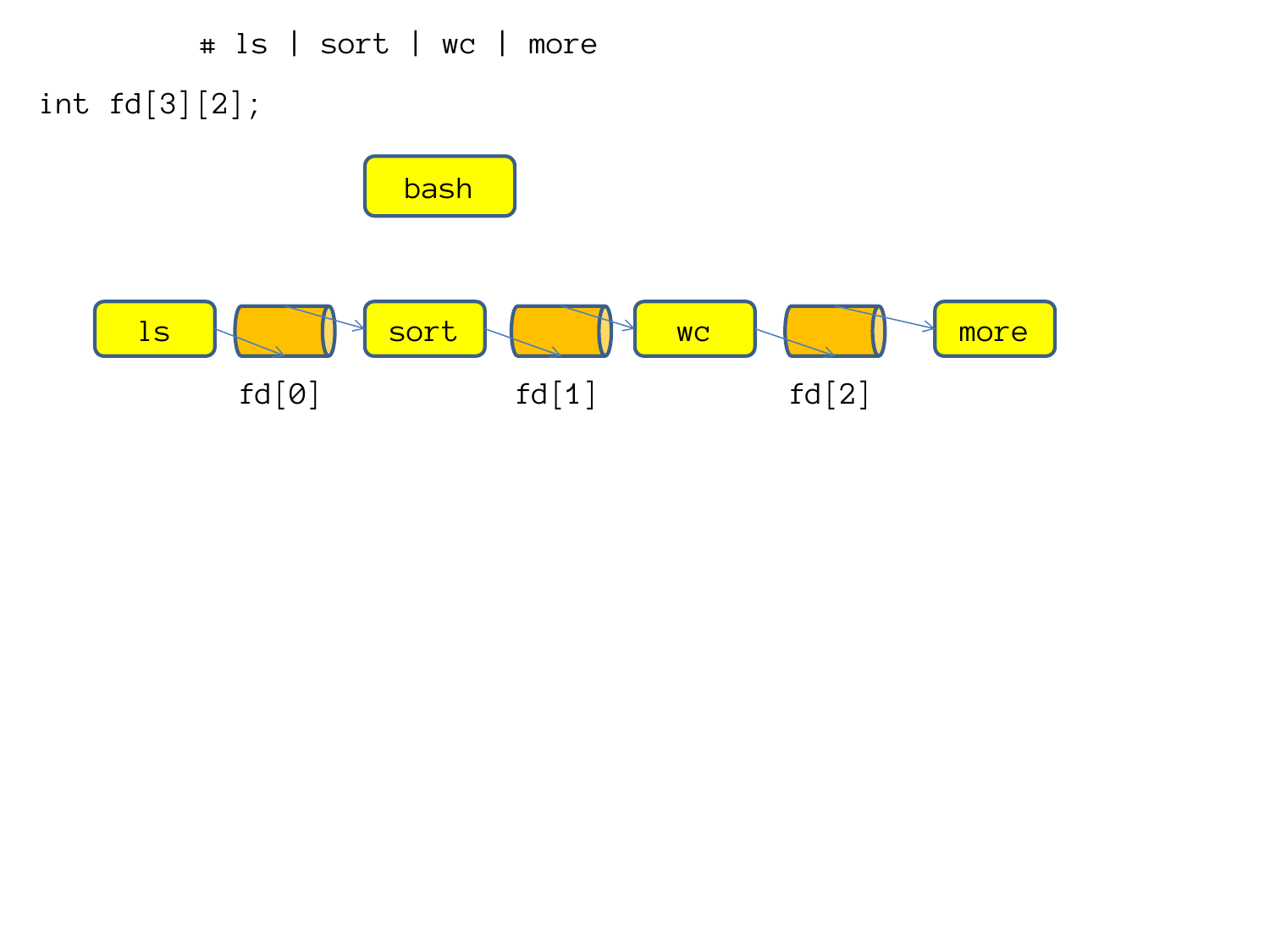

# ls | sort | wc | more
int fd[3][2];
bash

ls
sort
wc
more
fd[0]
fd[1]
fd[2]